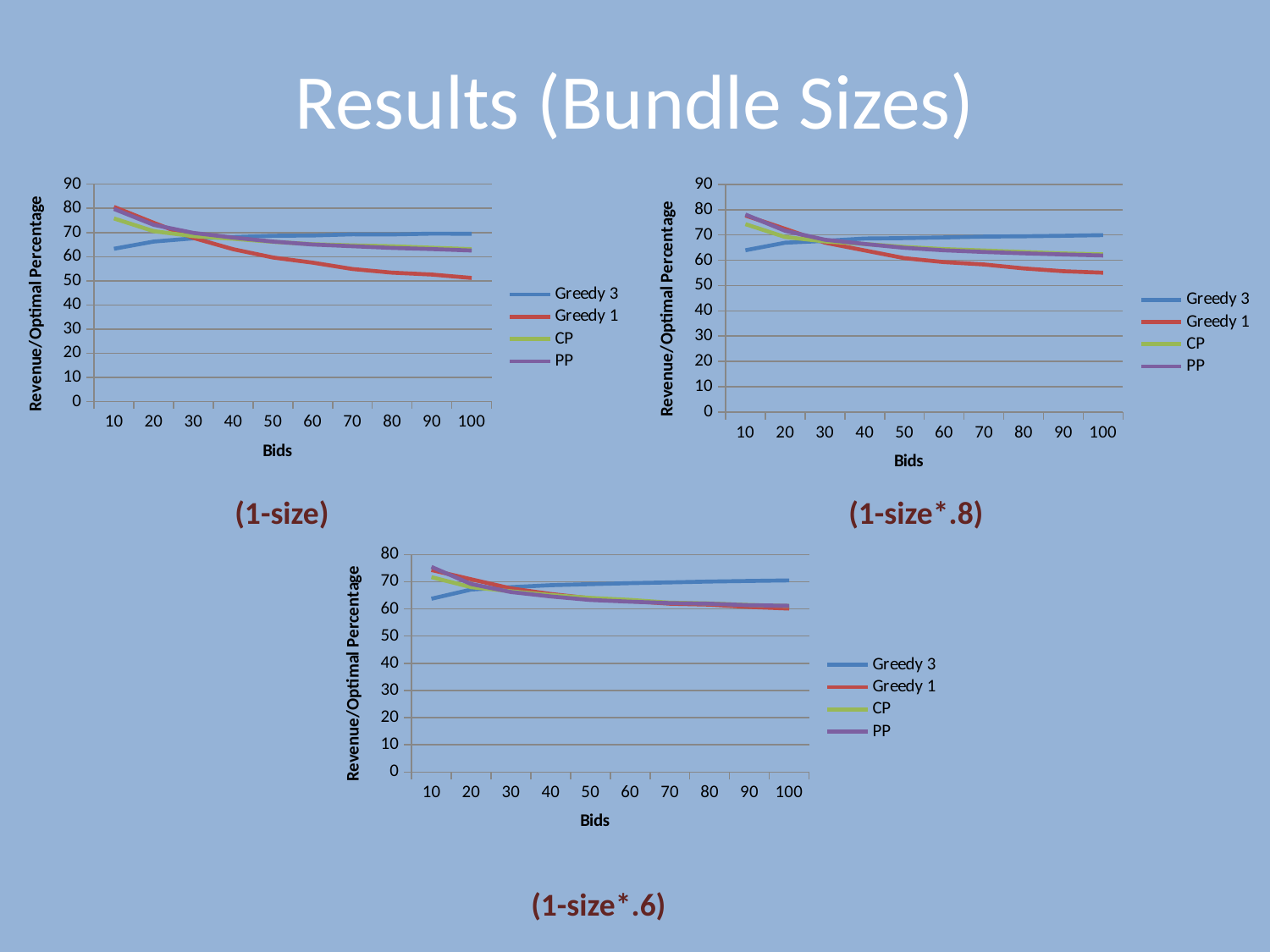

# Results (Bundle Sizes)

### Chart

| Category |  |  |  |  |
|---|---|---|---|---|
| 10 | 63.26572494506836 | 80.60971450805664 | 75.81502532958984 | 79.7512336730957 |
| 20 | 66.24498138427734 | 74.03356628417968 | 70.56062240600586 | 73.1747817993164 |
| 30 | 67.6017333984375 | 67.74204635620117 | 68.47388229370117 | 69.82711334228516 |
| 40 | 68.10087356567382 | 63.093023681640624 | 67.41200332641601 | 67.89621505737304 |
| 50 | 68.641015625 | 59.642822265625 | 66.15301971435547 | 66.25191650390624 |
| 60 | 68.77271881103516 | 57.51639671325684 | 65.16235885620117 | 65.03737258911133 |
| 70 | 69.24905624389649 | 54.89027404785156 | 64.68396453857422 | 64.33229064941406 |
| 80 | 69.20105361938477 | 53.38083038330078 | 64.33482666015625 | 63.62956771850586 |
| 90 | 69.53572616577148 | 52.600468444824216 | 63.69660568237305 | 63.14193534851074 |
| 100 | 69.48004837036133 | 51.197801971435545 | 63.12158279418945 | 62.55235366821289 |

### Chart

| Category |  |  |  |  |
|---|---|---|---|---|
| 10 | 63.96185111999512 | 77.68382110595704 | 74.28067092895508 | 78.10122756958008 |
| 20 | 66.9283073425293 | 72.43580703735351 | 69.1863525390625 | 71.6288558959961 |
| 30 | 67.66194610595703 | 66.96521224975587 | 67.44246826171874 | 68.12611618041993 |
| 40 | 68.59039306640625 | 63.89653282165527 | 66.43268508911133 | 66.44128189086913 |
| 50 | 68.75151748657227 | 60.82789268493652 | 65.29217147827148 | 64.92108840942383 |
| 60 | 69.03018569946289 | 59.26532745361328 | 64.42967529296875 | 63.93023414611817 |
| 70 | 69.37463073730468 | 58.34110069274902 | 63.87609176635742 | 63.27499275207519 |
| 80 | 69.4861557006836 | 56.78176345825195 | 63.2863582611084 | 62.74381332397461 |
| 90 | 69.68732223510742 | 55.66903076171875 | 62.71198425292969 | 62.28790397644043 |
| 100 | 69.94649276733398 | 55.08718490600586 | 62.344037246704104 | 61.87332878112793 |
(1-size)
(1-size*.8)

### Chart

| Category |  |  |  |  |
|---|---|---|---|---|
| 10 | 63.742214584350585 | 74.31070022583008 | 71.68109283447265 | 75.45001754760742 |
| 20 | 67.12596435546875 | 70.89219741821289 | 67.99477462768554 | 69.153271484375 |
| 30 | 68.007861328125 | 67.54380950927734 | 66.48094100952149 | 66.20605545043945 |
| 40 | 68.72595520019532 | 65.48527221679687 | 65.10108642578125 | 64.58102798461914 |
| 50 | 69.11238632202148 | 63.88317222595215 | 64.0557819366455 | 63.286962890625 |
| 60 | 69.47289810180663 | 62.89557304382324 | 63.31237716674805 | 62.658500289916994 |
| 70 | 69.75483016967773 | 61.89963340759277 | 62.28372650146484 | 62.140081787109374 |
| 80 | 70.0573631286621 | 61.5669189453125 | 62.018663024902345 | 61.92751502990723 |
| 90 | 70.2896629333496 | 60.71241989135742 | 61.43831176757813 | 61.375318145751955 |
| 100 | 70.48967742919922 | 60.1198070526123 | 61.07191352844238 | 61.1467830657959 |
(1-size*.6)